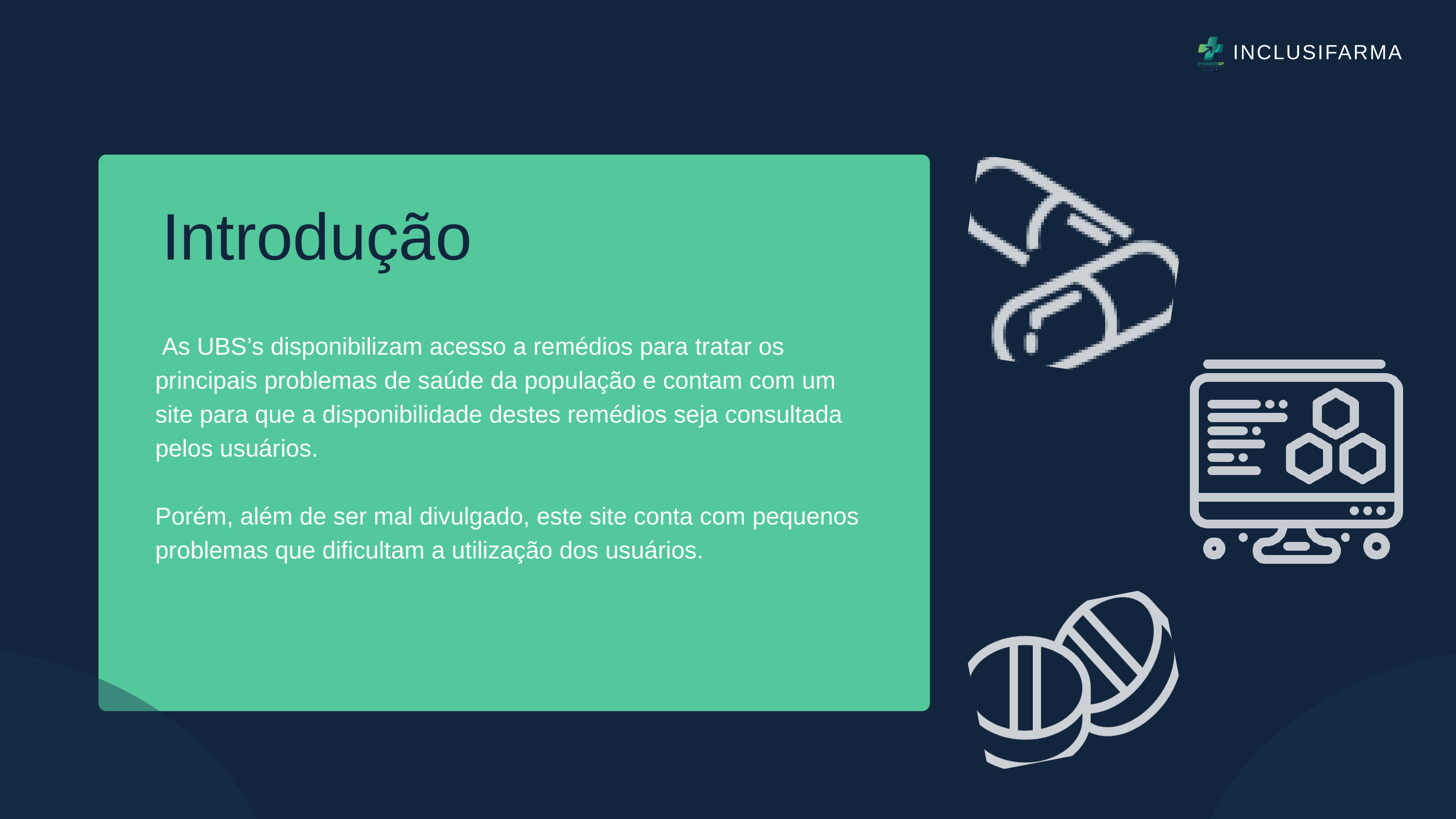

INCLUSIFARMA

Introdução

 As UBS’s disponibilizam acesso a remédios para tratar os principais problemas de saúde da população e contam com um site para que a disponibilidade destes remédios seja consultada pelos usuários.

Porém, além de ser mal divulgado, este site conta com pequenos problemas que dificultam a utilização dos usuários.